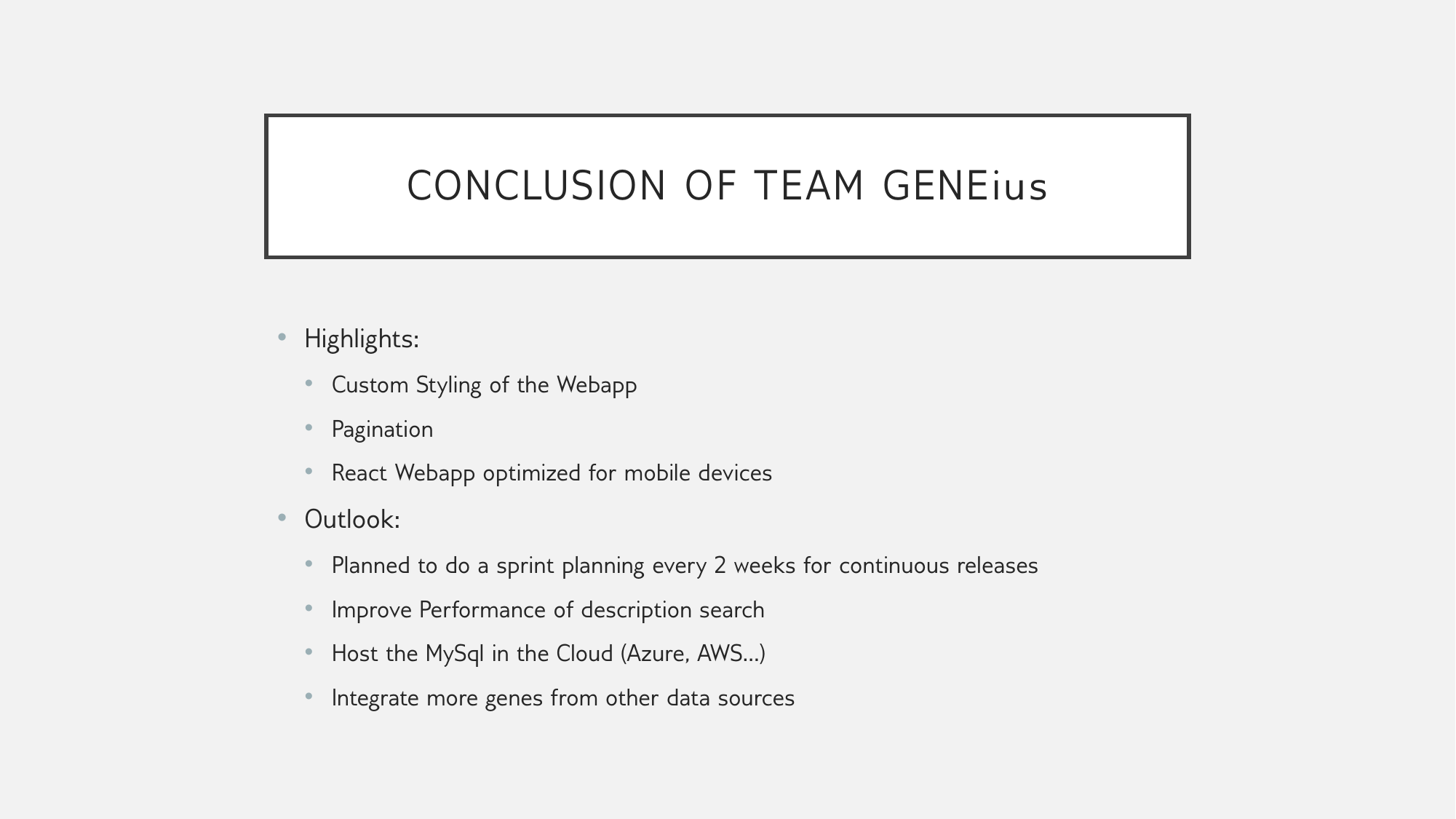

# Conclusion of team GENEius
Highlights:
Custom Styling of the Webapp
Pagination
React Webapp optimized for mobile devices
Outlook:
Planned to do a sprint planning every 2 weeks for continuous releases
Improve Performance of description search
Host the MySql in the Cloud (Azure, AWS…)
Integrate more genes from other data sources